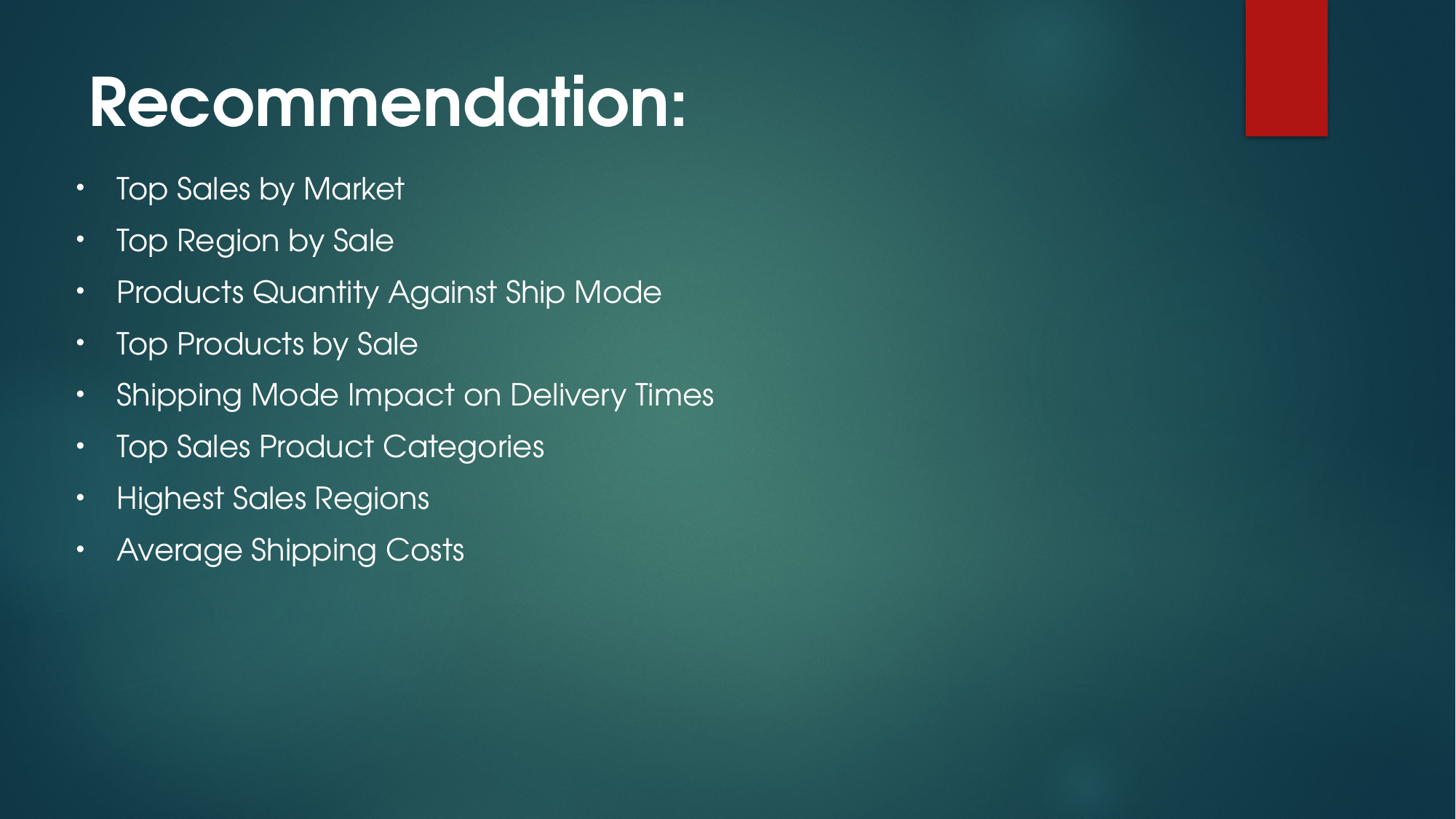

# Recommendation:
Top Sales by Market
Top Region by Sale
Products Quantity Against Ship Mode
Top Products by Sale
Shipping Mode Impact on Delivery Times
Top Sales Product Categories
Highest Sales Regions
Average Shipping Costs